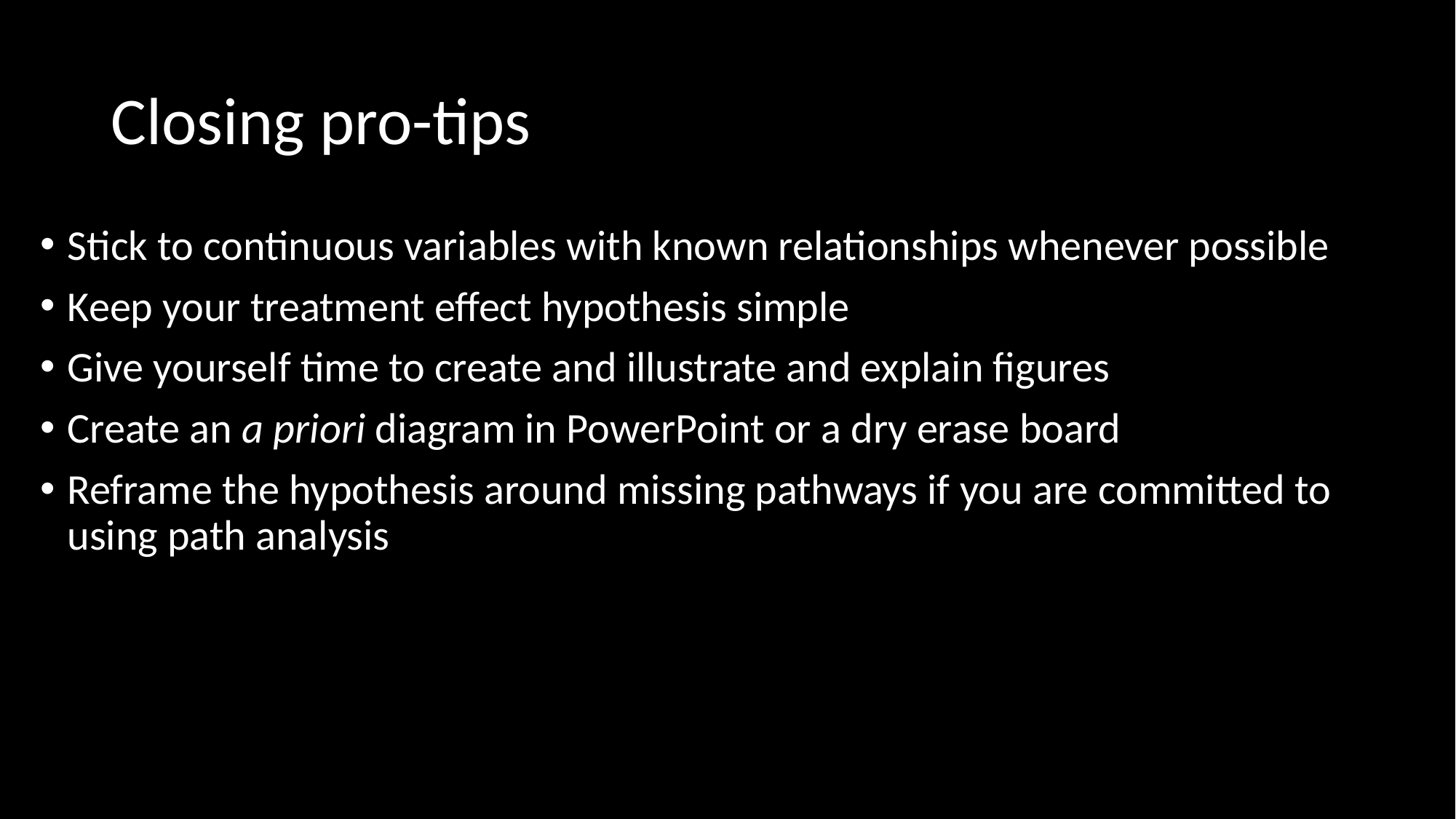

# Closing pro-tips
Stick to continuous variables with known relationships whenever possible
Keep your treatment effect hypothesis simple
Give yourself time to create and illustrate and explain figures
Create an a priori diagram in PowerPoint or a dry erase board
Reframe the hypothesis around missing pathways if you are committed to using path analysis